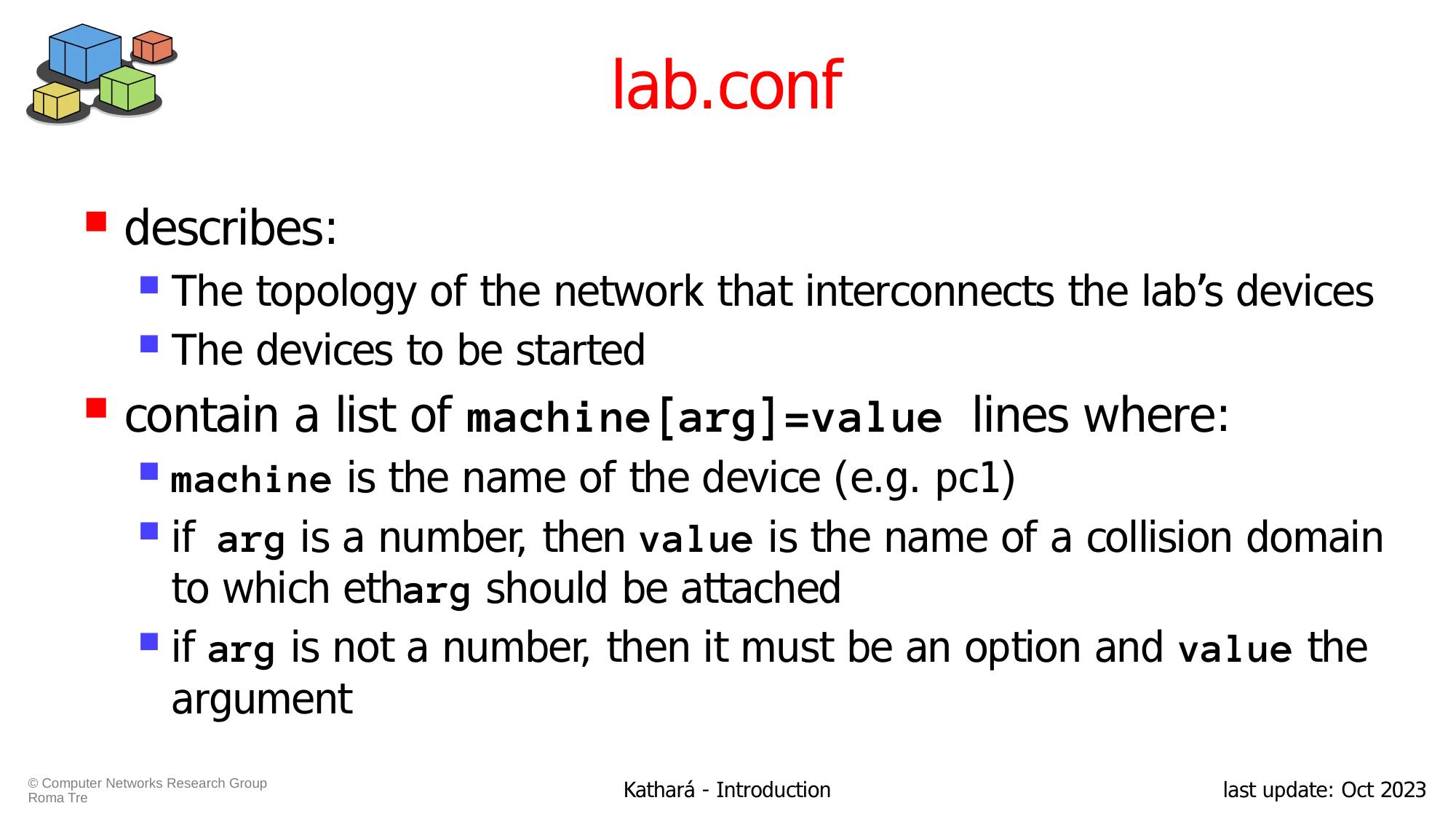

# lab.conf
describes:
The topology of the network that interconnects the lab’s devices
The devices to be started
contain a list of machine[arg]=value lines where:
machine is the name of the device (e.g. pc1)
if arg is a number, then value is the name of a collision domain to which etharg should be attached
if arg is not a number, then it must be an option and value the argument
Kathará - Introduction
last update: Oct 2023